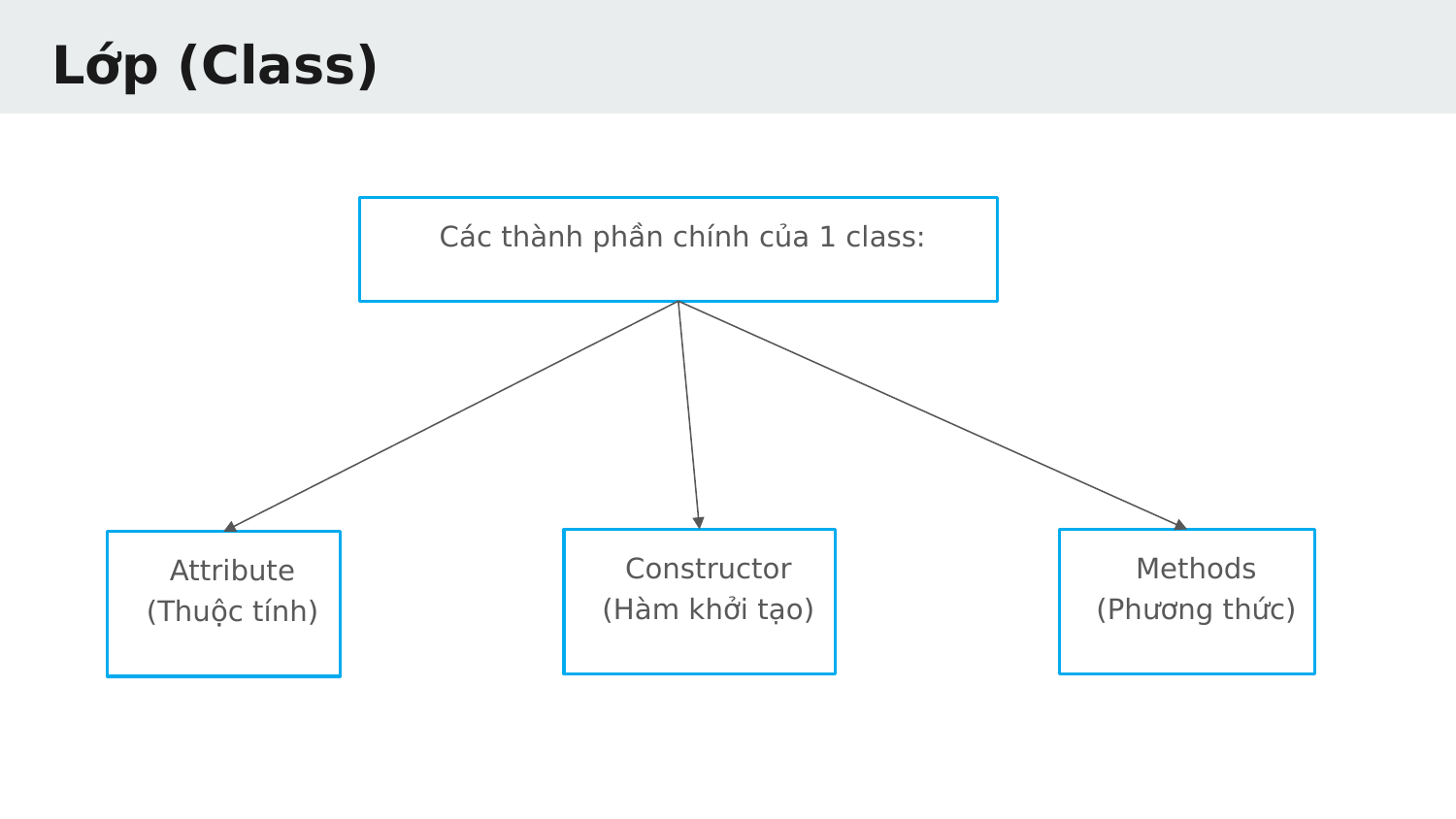

# Lớp (Class)
Các thành phần chính của 1 class:
Constructor (Hàm khởi tạo)
Methods (Phương thức)
Attribute (Thuộc tính)